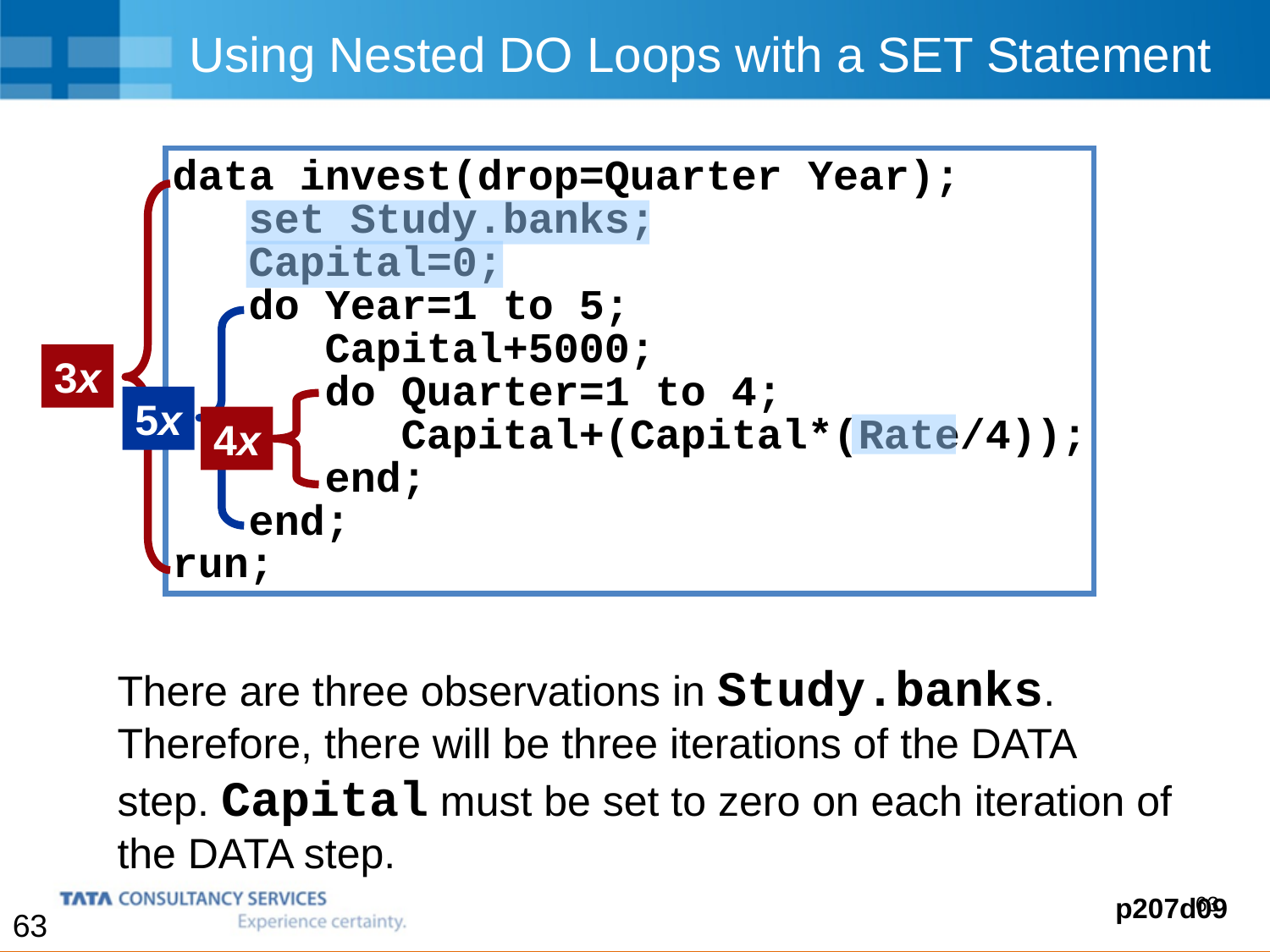

# Using Nested DO Loops with a SET Statement
data invest(drop=Quarter Year);
   set Study.banks;
   Capital=0;
   do Year=1 to 5;
      Capital+5000;
      do Quarter=1 to 4;
         Capital+(Capital*(Rate/4));
      end;
   end;
run;

3x
5x

4x

There are three observations in Study.banks. Therefore, there will be three iterations of the DATA step. Capital must be set to zero on each iteration of the DATA step.
p207d09

63